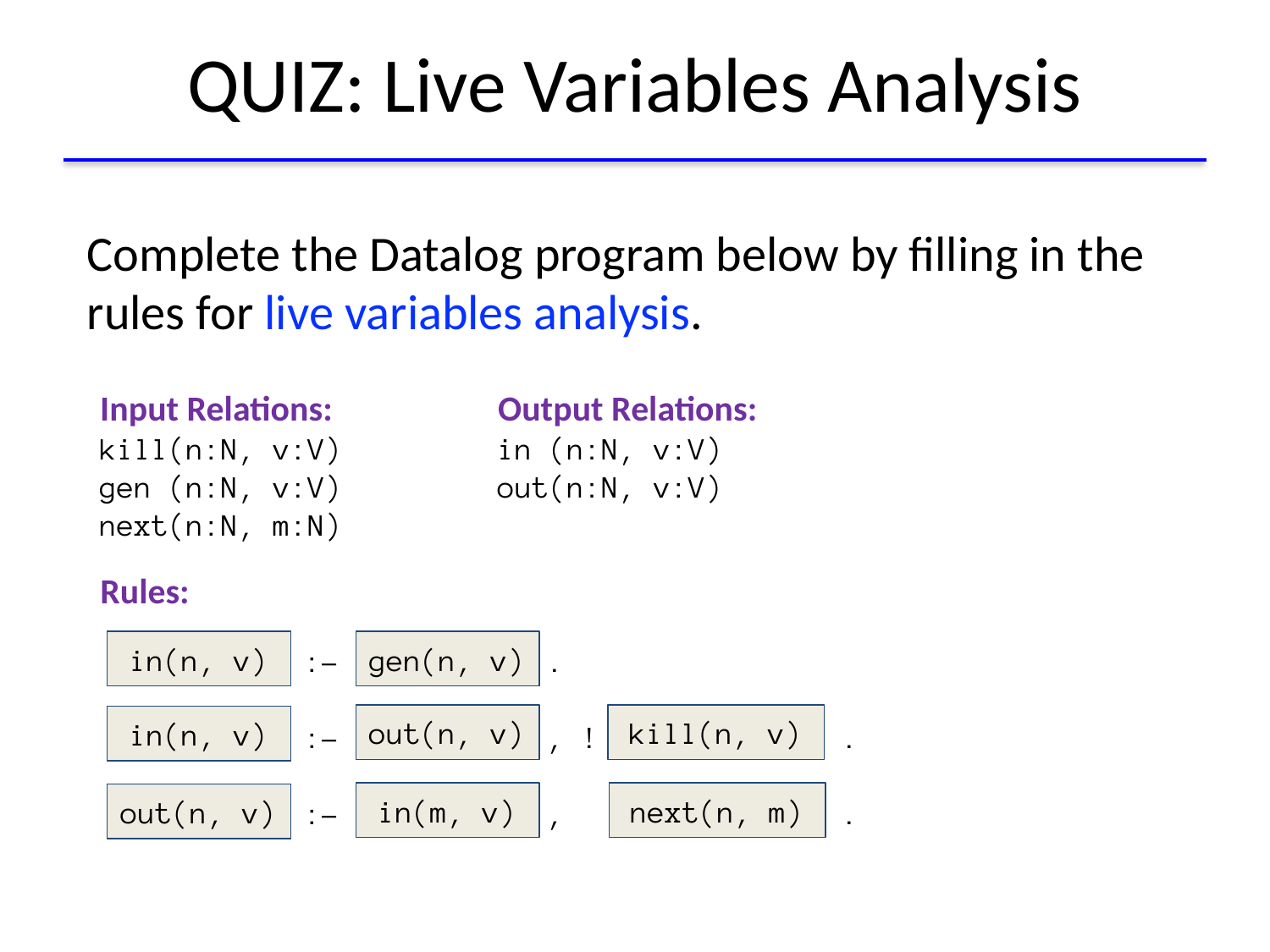

# QUIZ: Live Variables Analysis
Complete the Datalog program below by filling in the rules for live variables analysis.
Input Relations:
kill(n:N, v:V)
gen (n:N, v:V)
next(n:N, m:N)
Output Relations:
in (n:N, v:V)
out(n:N, v:V)

Rules:

           :-            .
           :-            , !              .

           :-            ,                .
in(n, v)
gen(n, v)
out(n, v)
kill(n, v)
in(n, v)
in(m, v)
next(n, m)
out(n, v)